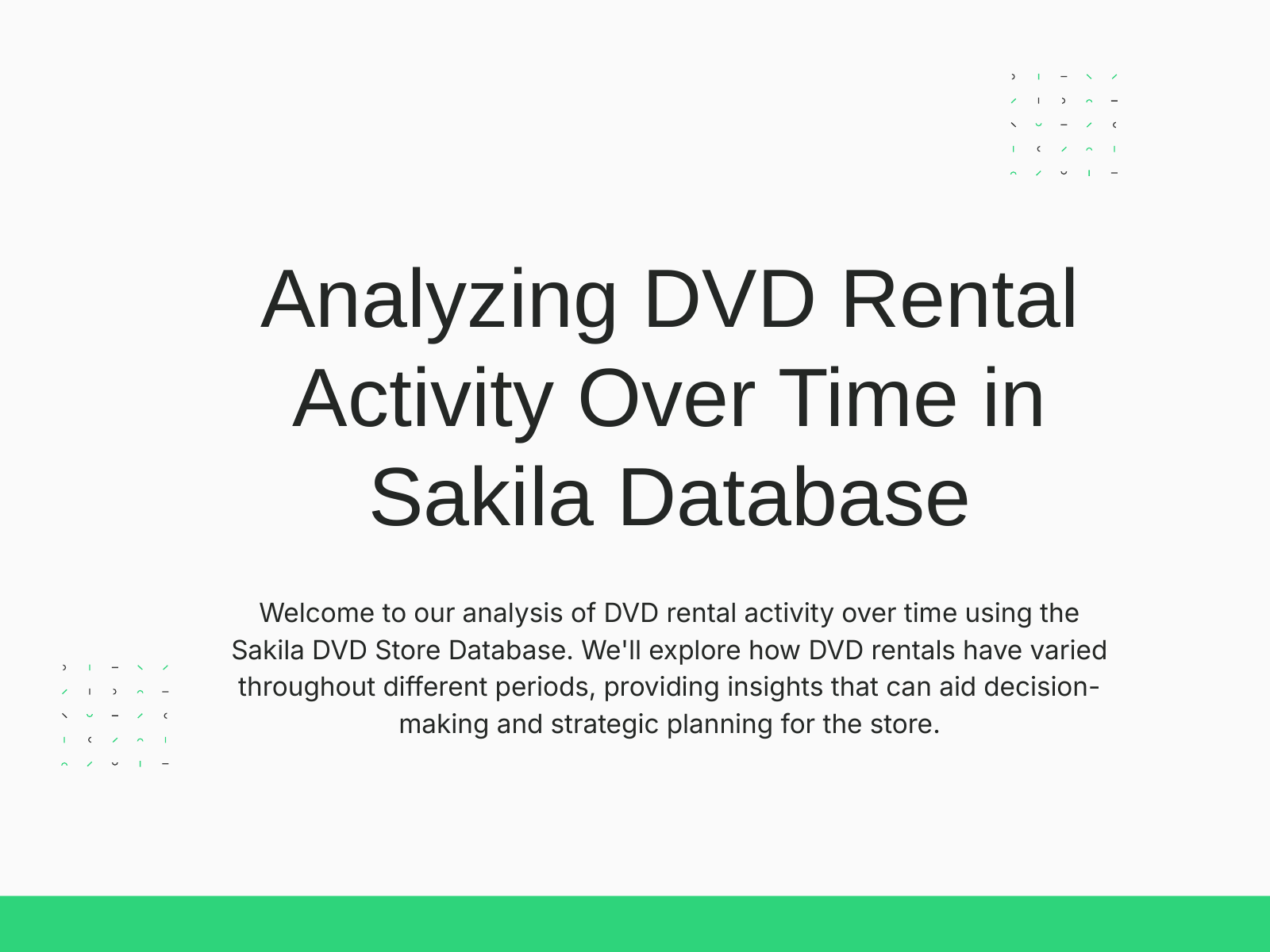

Analyzing DVD Rental Activity Over Time in Sakila Database
Welcome to our analysis of DVD rental activity over time using the Sakila DVD Store Database. We'll explore how DVD rentals have varied throughout different periods, providing insights that can aid decision-making and strategic planning for the store.